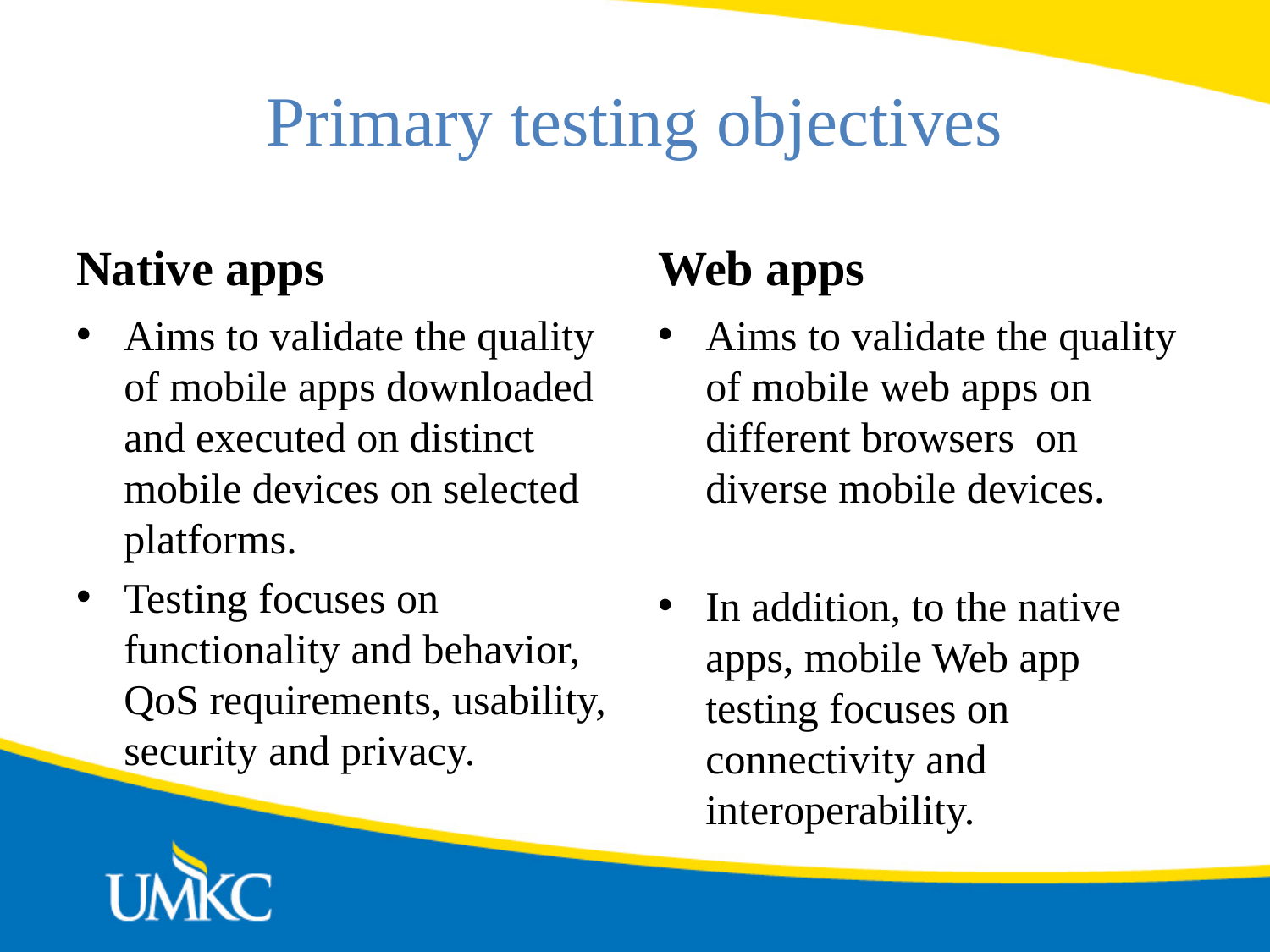

# Primary testing objectives
Native apps
Web apps
Aims to validate the quality of mobile apps downloaded and executed on distinct mobile devices on selected platforms.
Testing focuses on functionality and behavior, QoS requirements, usability, security and privacy.
Aims to validate the quality of mobile web apps on different browsers  on diverse mobile devices.

In addition, to the native apps, mobile Web app testing focuses on connectivity and interoperability.